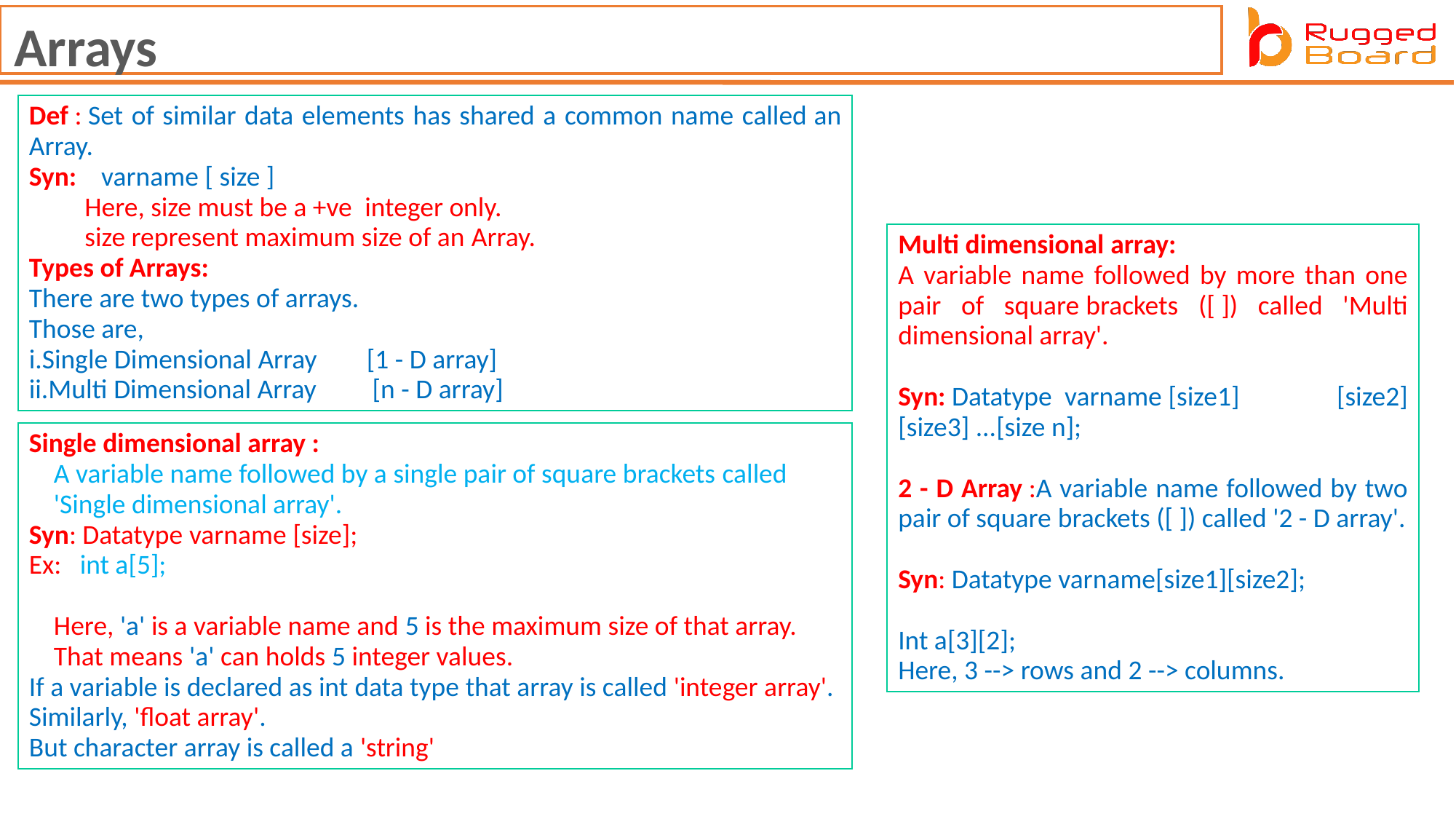

Arrays
Def : Set of similar data elements has shared a common name called an Array.​
Syn:    varname [ size ]​
         Here, size must be a +ve  integer only. ​
         size represent maximum size of an Array.​
Types of Arrays:​
There are two types of arrays. ​
Those are,​
i.Single Dimensional Array        [1 - D array]​
ii.Multi Dimensional Array         [n - D array]
Multi dimensional array:​
A variable name followed by more than one pair of square brackets ([ ]) called 'Multi dimensional array'.​
​
Syn: Datatype  varname [size1] [size2] [size3] ...[size n];​
​
2 - D Array :A variable name followed by two pair of square brackets ([ ]) called '2 - D array'.​
​
Syn: Datatype varname[size1][size2];​
​
Int a[3][2];​
Here, 3 --> rows and 2 --> columns.
Single dimensional array :​
    A variable name followed by a single pair of square brackets called​
    'Single dimensional array'.​
​Syn: Datatype varname [size];​
Ex:   int a[5];​
​
    Here, 'a' is a variable name and 5 is the maximum size of that array.​
    That means 'a' can holds 5 integer values.​
​If a variable is declared as int data type that array is called 'integer array'. ​
Similarly, 'float array'. ​
But character array is called a 'string'